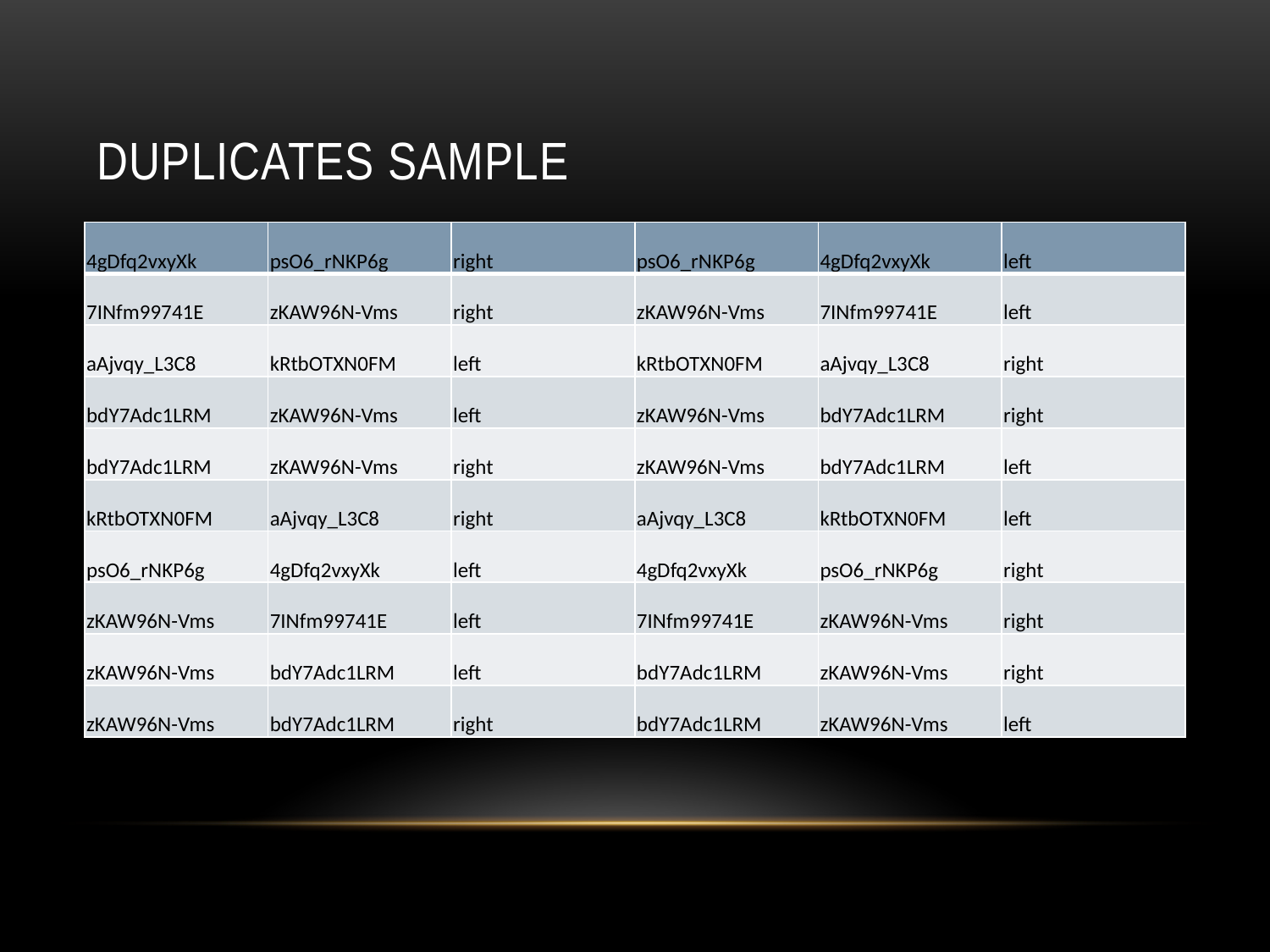

# Duplicates sample
| 4gDfq2vxyXk | psO6\_rNKP6g | right | psO6\_rNKP6g | 4gDfq2vxyXk | left |
| --- | --- | --- | --- | --- | --- |
| 7INfm99741E | zKAW96N-Vms | right | zKAW96N-Vms | 7INfm99741E | left |
| aAjvqy\_L3C8 | kRtbOTXN0FM | left | kRtbOTXN0FM | aAjvqy\_L3C8 | right |
| bdY7Adc1LRM | zKAW96N-Vms | left | zKAW96N-Vms | bdY7Adc1LRM | right |
| bdY7Adc1LRM | zKAW96N-Vms | right | zKAW96N-Vms | bdY7Adc1LRM | left |
| kRtbOTXN0FM | aAjvqy\_L3C8 | right | aAjvqy\_L3C8 | kRtbOTXN0FM | left |
| psO6\_rNKP6g | 4gDfq2vxyXk | left | 4gDfq2vxyXk | psO6\_rNKP6g | right |
| zKAW96N-Vms | 7INfm99741E | left | 7INfm99741E | zKAW96N-Vms | right |
| zKAW96N-Vms | bdY7Adc1LRM | left | bdY7Adc1LRM | zKAW96N-Vms | right |
| zKAW96N-Vms | bdY7Adc1LRM | right | bdY7Adc1LRM | zKAW96N-Vms | left |